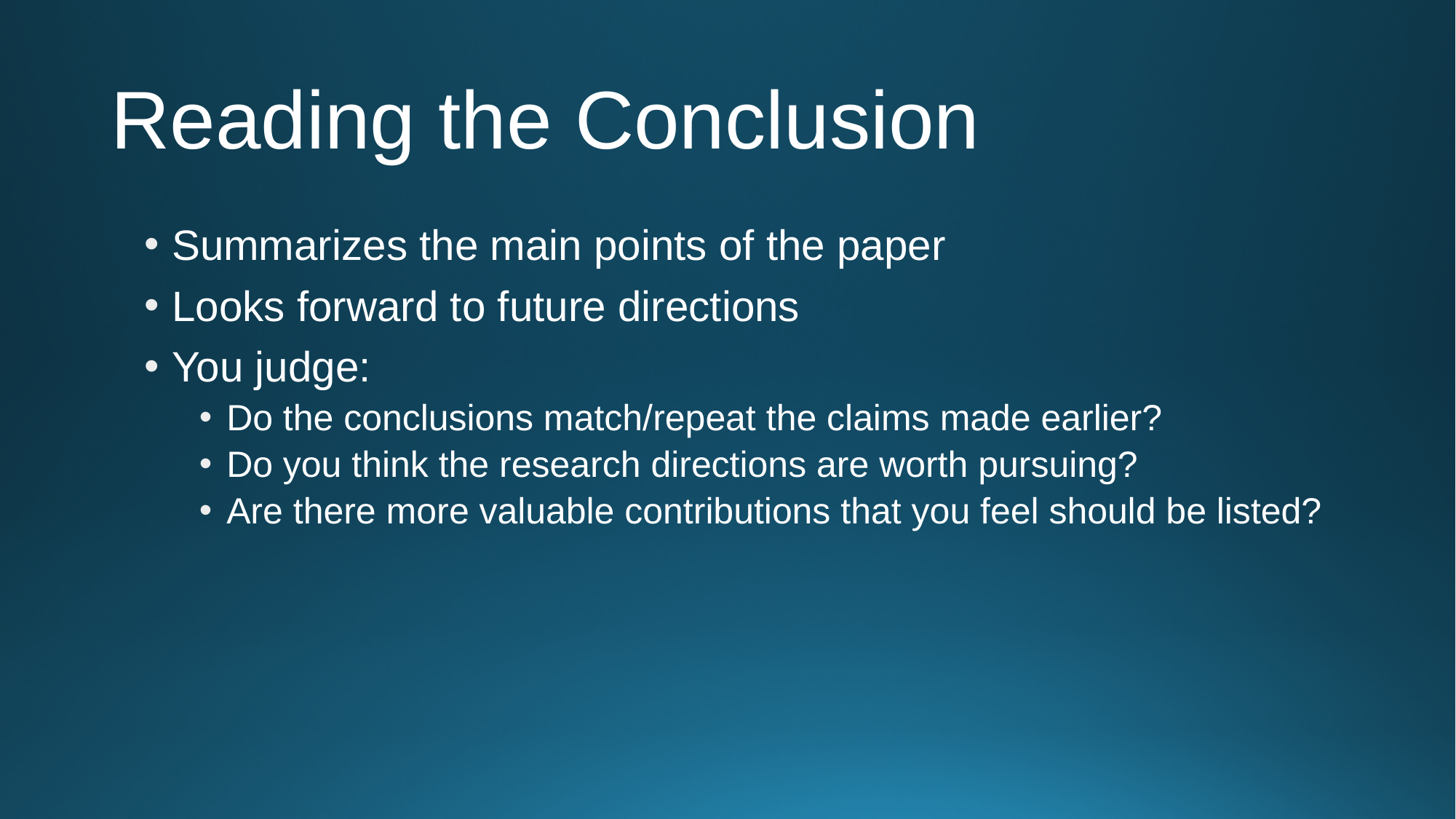

# Reading the Conclusion
Summarizes the main points of the paper
Looks forward to future directions
You judge:
Do the conclusions match/repeat the claims made earlier?
Do you think the research directions are worth pursuing?
Are there more valuable contributions that you feel should be listed?